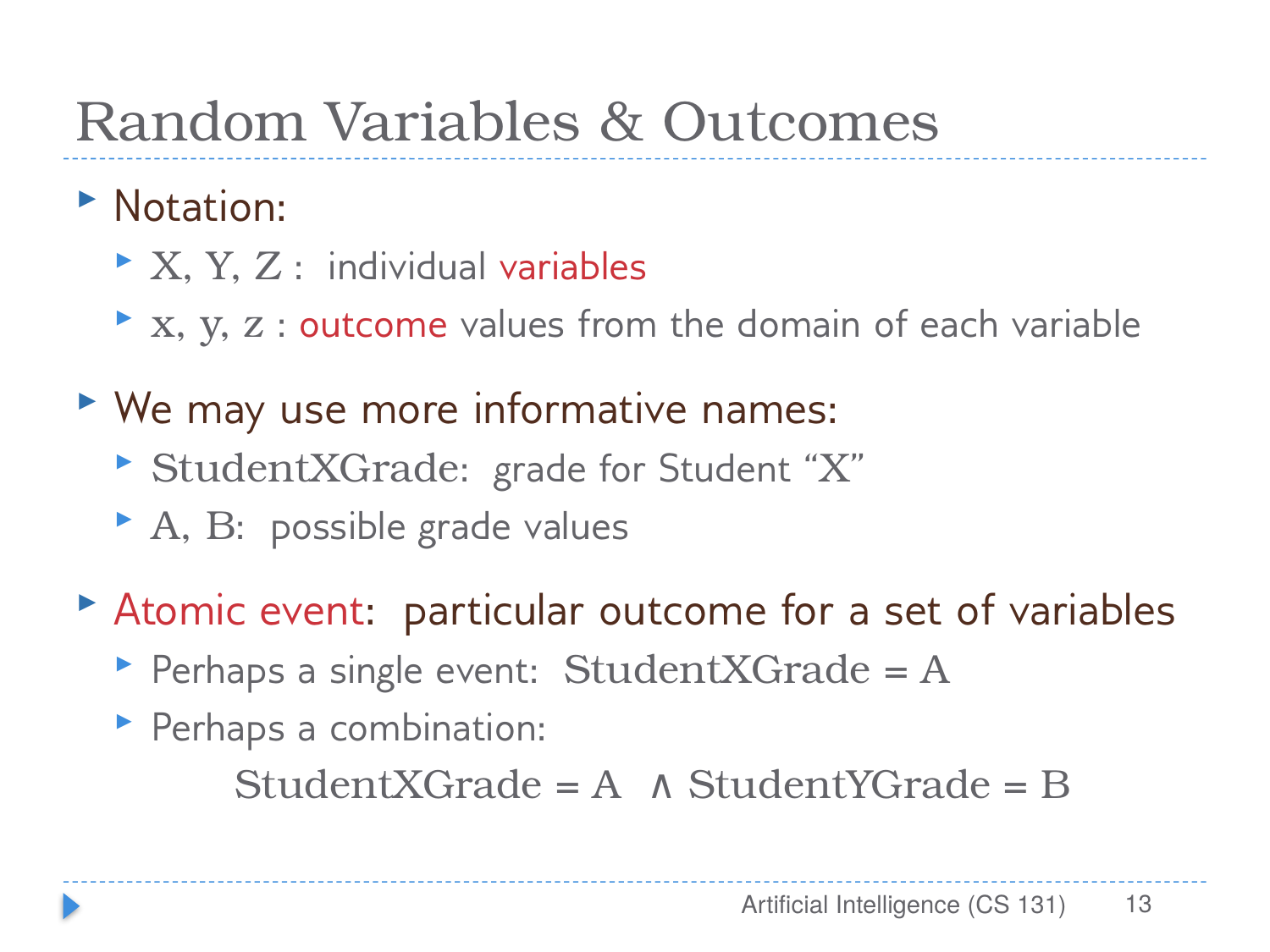

# Random Variables & Outcomes
Notation:
X, Y, Z :  individual variables
x, y, z : outcome values from the domain of each variable
We may use more informative names:
StudentXGrade:  grade for Student “X”
A, B:  possible grade values
Atomic event:  particular outcome for a set of variables
Perhaps a single event:  StudentXGrade = A
Perhaps a combination:
StudentXGrade = A  ∧ StudentYGrade = B

13
Artificial Intelligence (CS 131)